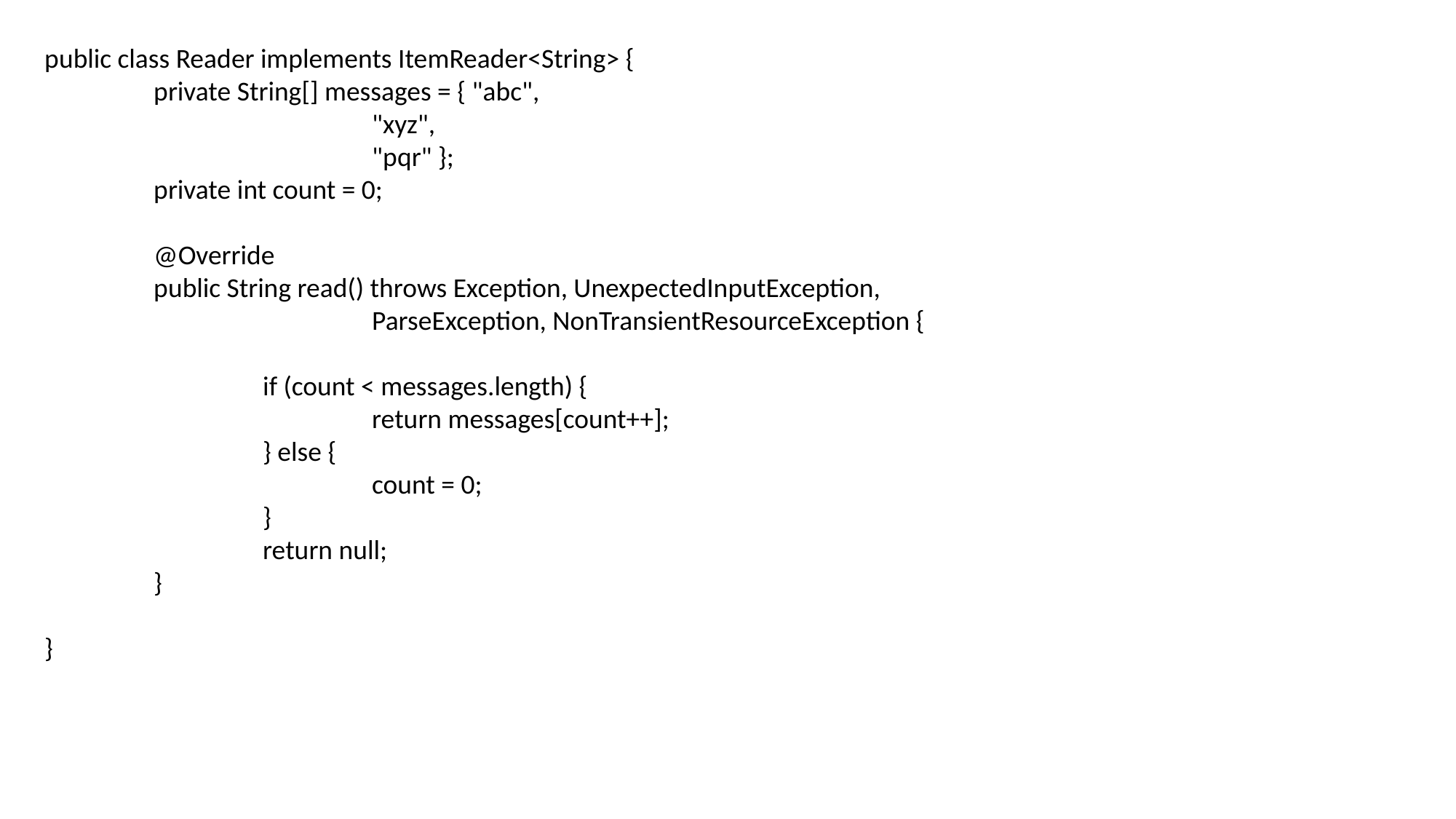

public class Reader implements ItemReader<String> {
	private String[] messages = { "abc",
			"xyz",
			"pqr" };
	private int count = 0;

	@Override
	public String read() throws Exception, UnexpectedInputException,
			ParseException, NonTransientResourceException {

		if (count < messages.length) {
			return messages[count++];
		} else {
			count = 0;
		}
		return null;
	}

}